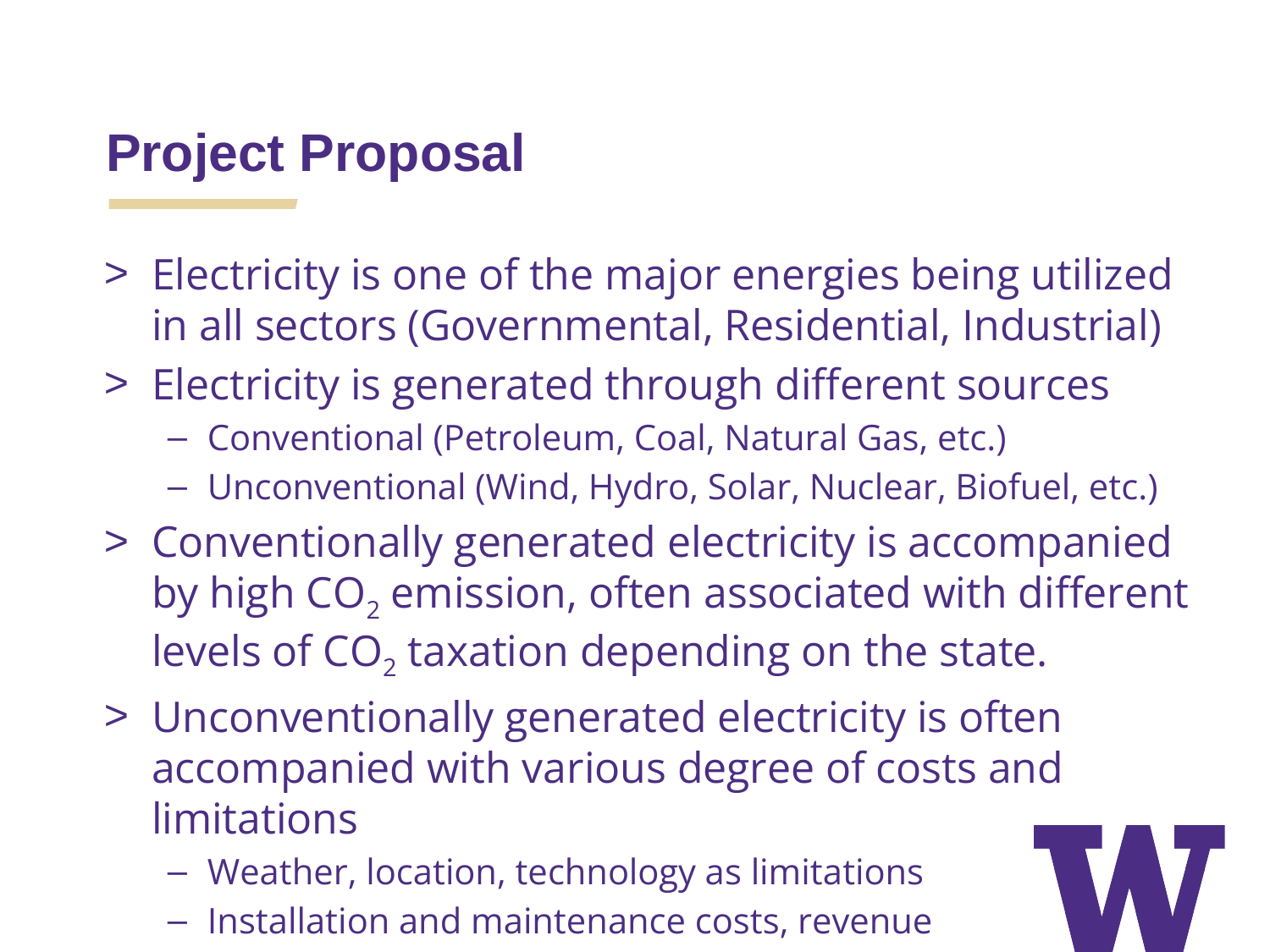

Project Proposal
Electricity is one of the major energies being utilized in all sectors (Governmental, Residential, Industrial)
Electricity is generated through different sources
Conventional (Petroleum, Coal, Natural Gas, etc.)
Unconventional (Wind, Hydro, Solar, Nuclear, Biofuel, etc.)
Conventionally generated electricity is accompanied by high CO2 emission, often associated with different levels of CO2 taxation depending on the state.
Unconventionally generated electricity is often accompanied with various degree of costs and limitations
Weather, location, technology as limitations
Installation and maintenance costs, revenue